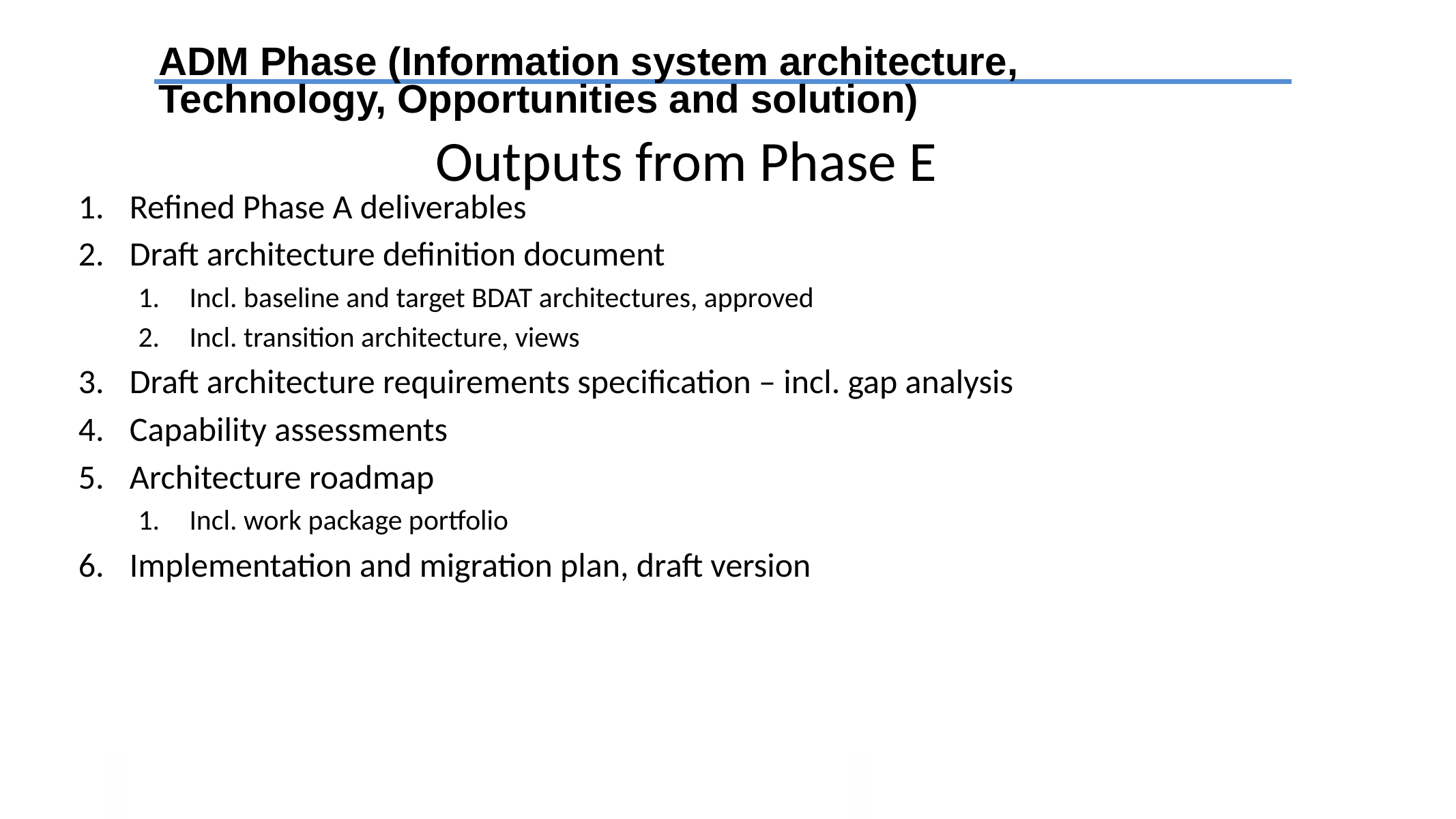

ADM Phase (Information system architecture, Technology, Opportunities and solution)

# Outputs from Phase E
Refined Phase A deliverables
Draft architecture definition document
Incl. baseline and target BDAT architectures, approved
Incl. transition architecture, views
Draft architecture requirements specification – incl. gap analysis
Capability assessments
Architecture roadmap
Incl. work package portfolio
Implementation and migration plan, draft version
TEXT
TEXT